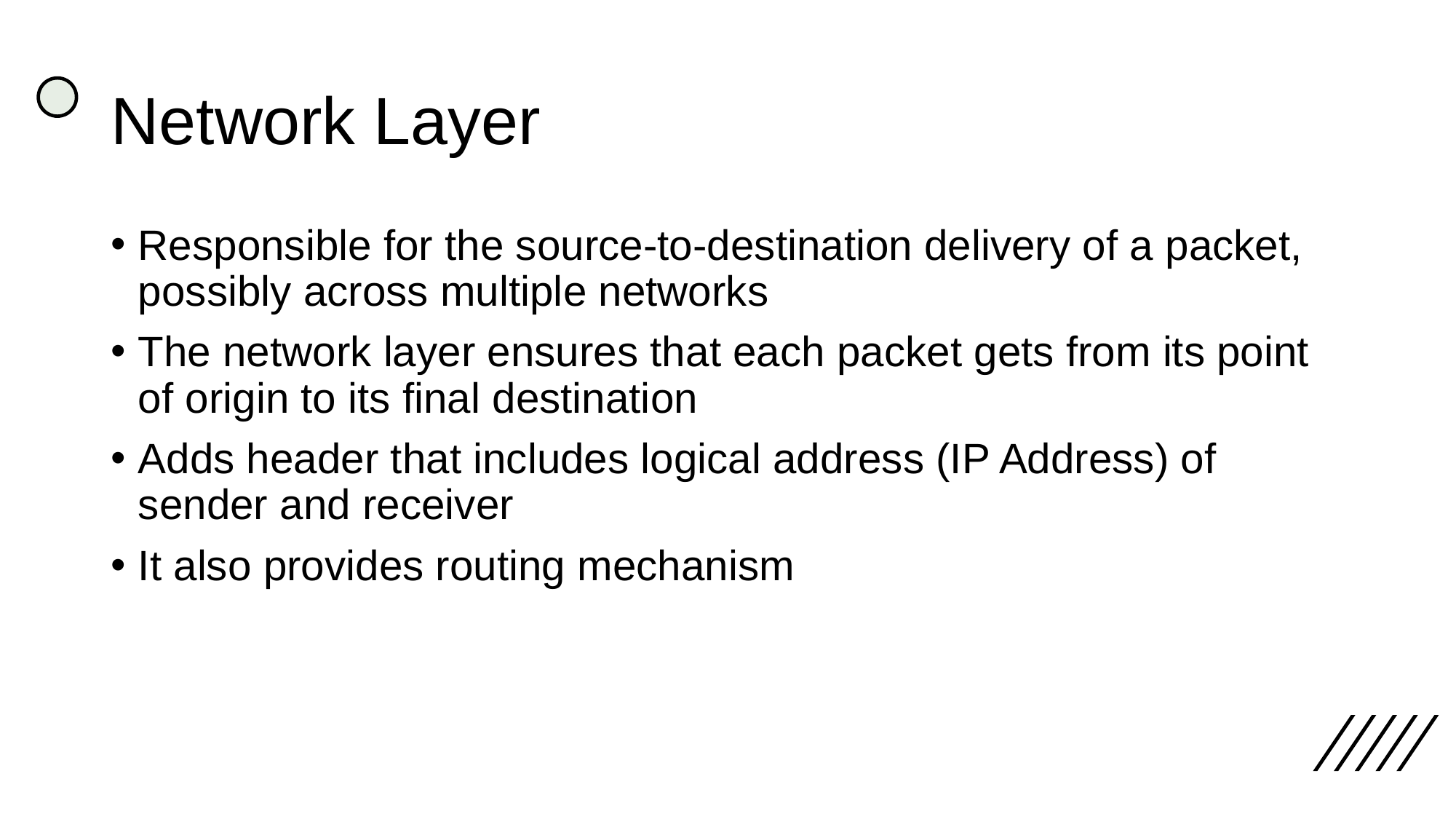

# Network Layer
Responsible for the source-to-destination delivery of a packet, possibly across multiple networks
The network layer ensures that each packet gets from its point of origin to its final destination
Adds header that includes logical address (IP Address) of sender and receiver
It also provides routing mechanism